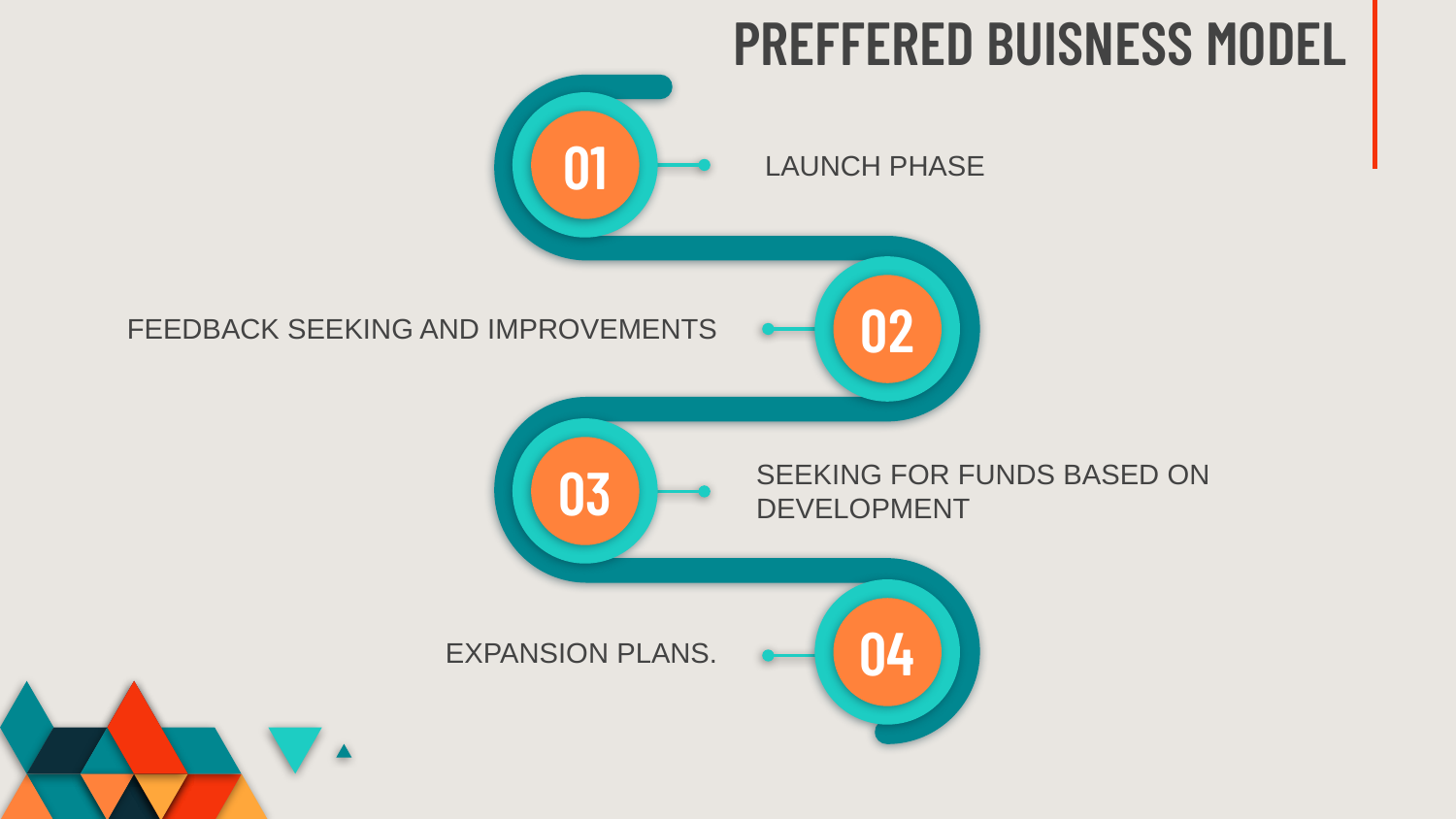

# PREFFERED BUISNESS MODEL

01
 LAUNCH PHASE

02
FEEDBACK SEEKING AND IMPROVEMENTS

03
SEEKING FOR FUNDS BASED ON DEVELOPMENT

04
EXPANSION PLANS.